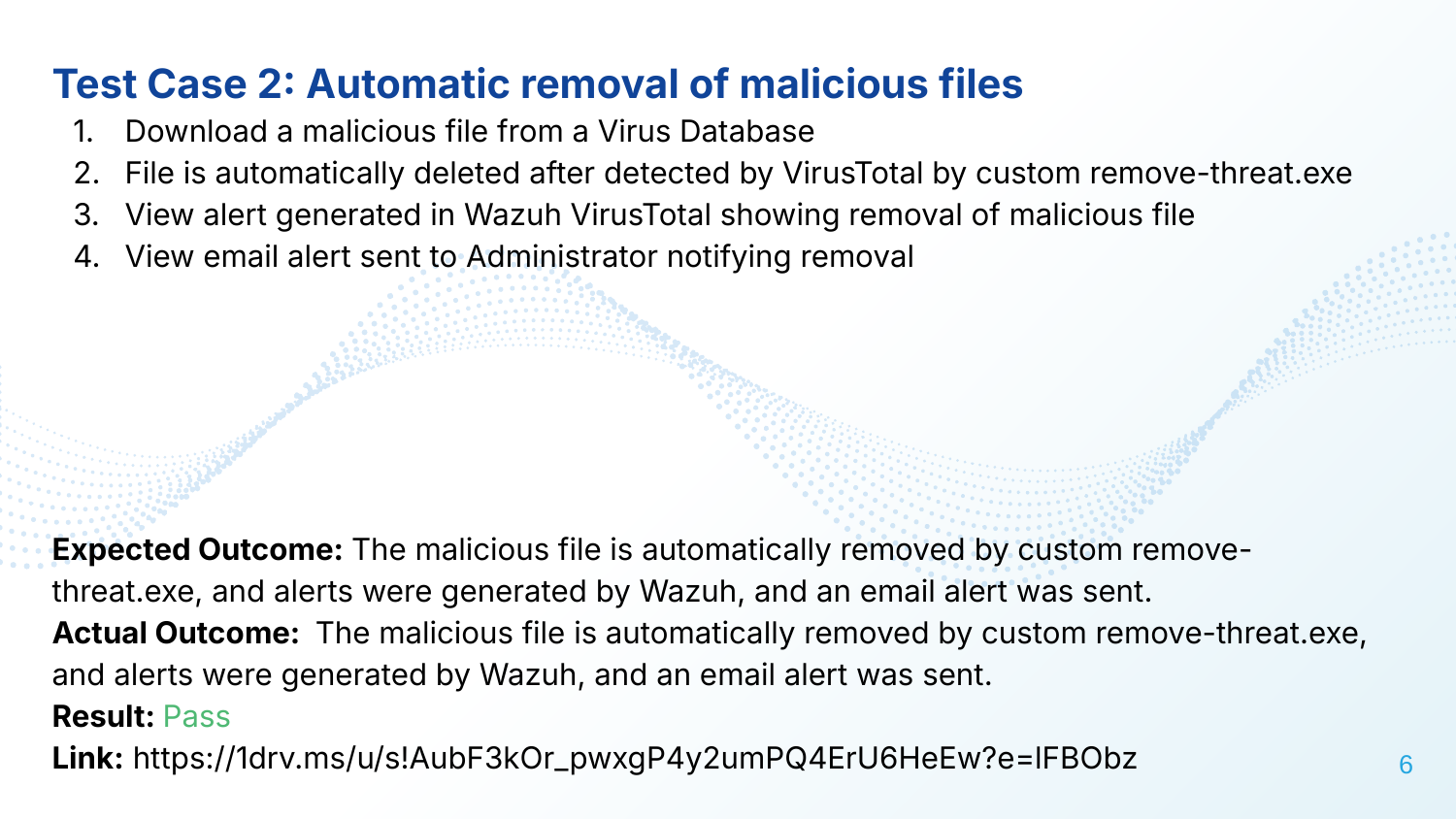

Test Case 2: Automatic removal of malicious files
Download a malicious file from a Virus Database
File is automatically deleted after detected by VirusTotal by custom remove-threat.exe
View alert generated in Wazuh VirusTotal showing removal of malicious file
View email alert sent to Administrator notifying removal

Expected Outcome: The malicious file is automatically removed by custom remove-threat.exe, and alerts were generated by Wazuh, and an email alert was sent.
Actual Outcome:  The malicious file is automatically removed by custom remove-threat.exe, and alerts were generated by Wazuh, and an email alert was sent.
Result: Pass
Link: https://1drv.ms/u/s!AubF3kOr_pwxgP4y2umPQ4ErU6HeEw?e=lFBObz
6